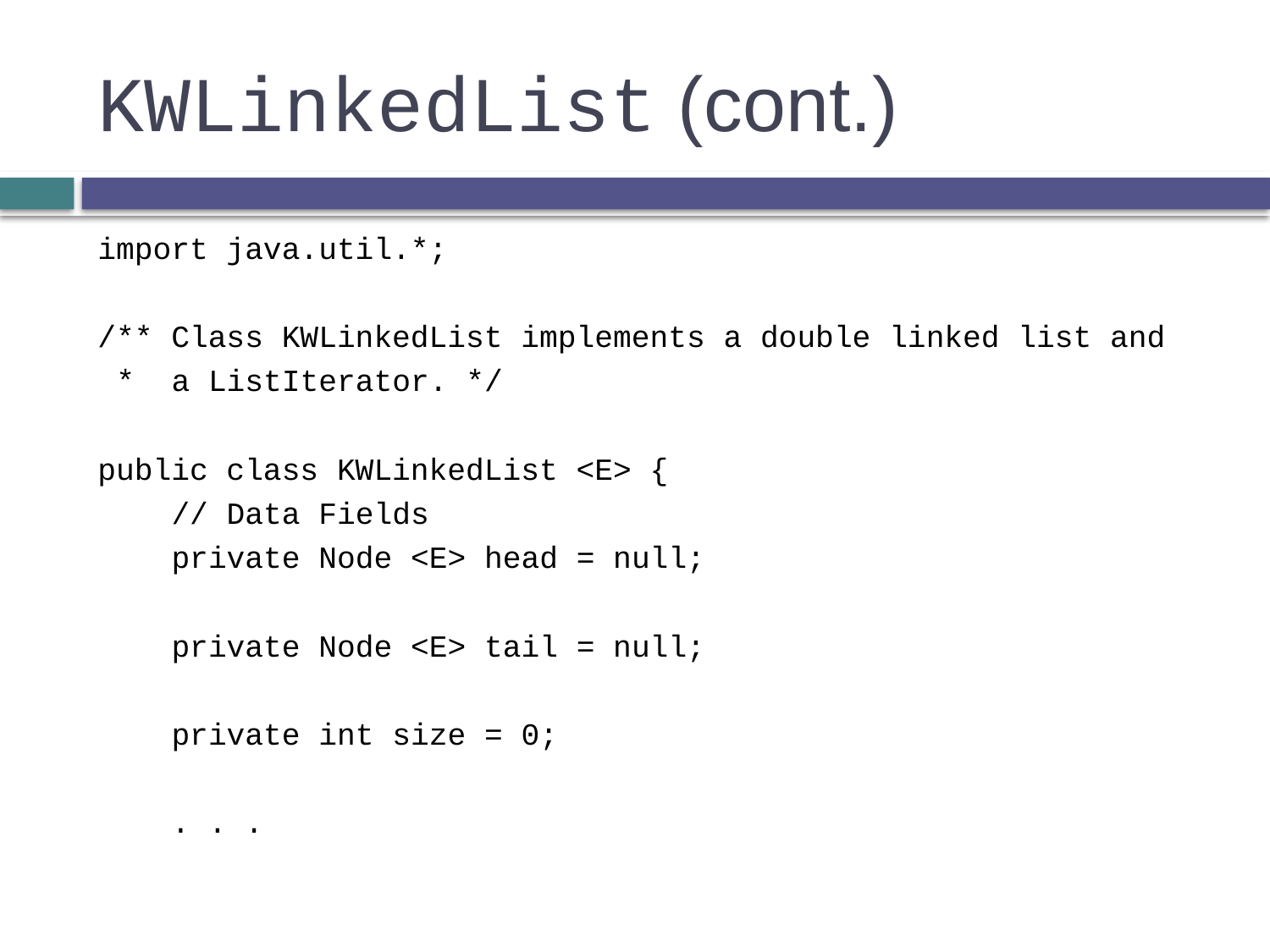

# KWLinkedList (cont.)
import java.util.*;

/** Class KWLinkedList implements a double linked list and
 *  a ListIterator. */

public class KWLinkedList <E> {
    // Data Fields
    private Node <E> head = null;

    private Node <E> tail = null;

    private int size = 0;

    . . .